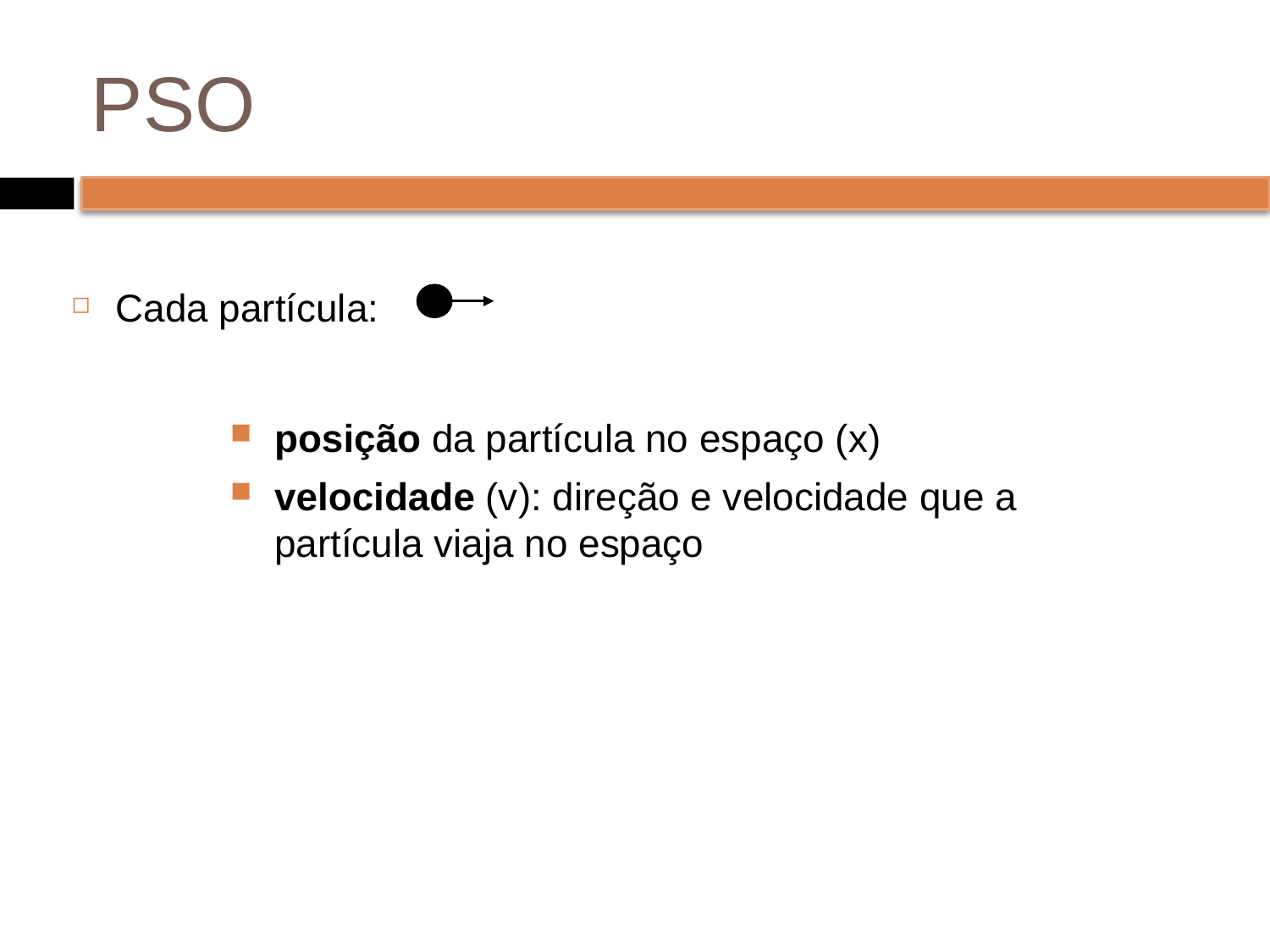

# PSO

Cada partícula:

posição da partícula no espaço (x)
velocidade (v): direção e velocidade que a partícula viaja no espaço

39